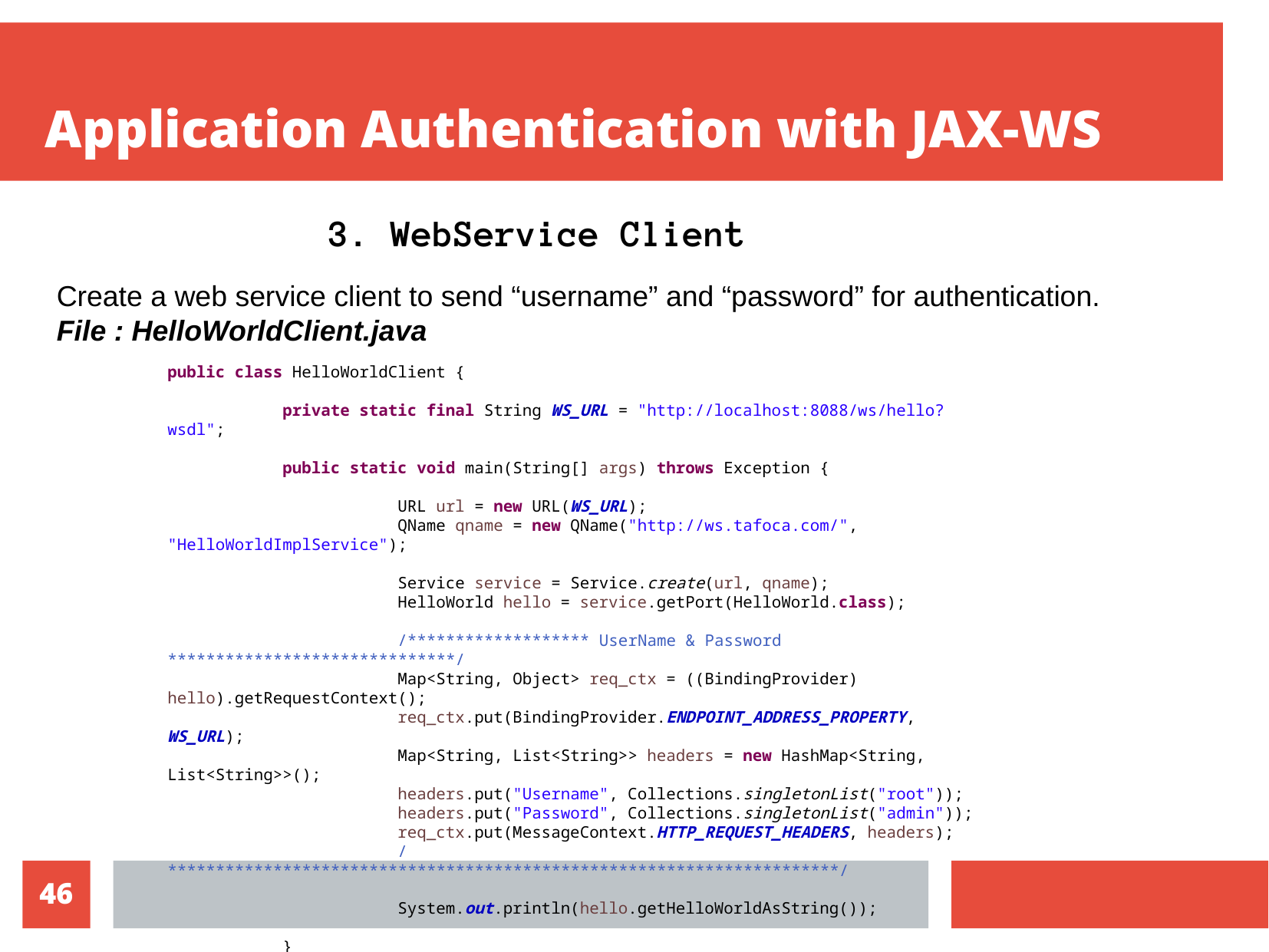

Application Authentication with JAX-WS

3. WebService Client
Create a web service client to send “username” and “password” for authentication.
File : HelloWorldClient.java
public class HelloWorldClient {

	private static final String WS_URL = "http://localhost:8088/ws/hello?wsdl";

	public static void main(String[] args) throws Exception {

		URL url = new URL(WS_URL);
		QName qname = new QName("http://ws.tafoca.com/", "HelloWorldImplService");

		Service service = Service.create(url, qname);
		HelloWorld hello = service.getPort(HelloWorld.class);

		/******************* UserName & Password ******************************/
		Map<String, Object> req_ctx = ((BindingProvider) hello).getRequestContext();
		req_ctx.put(BindingProvider.ENDPOINT_ADDRESS_PROPERTY, WS_URL);
		Map<String, List<String>> headers = new HashMap<String, List<String>>();
		headers.put("Username", Collections.singletonList("root"));
		headers.put("Password", Collections.singletonList("admin"));
		req_ctx.put(MessageContext.HTTP_REQUEST_HEADERS, headers);
		/**********************************************************************/

		System.out.println(hello.getHelloWorldAsString());

	}
}
46